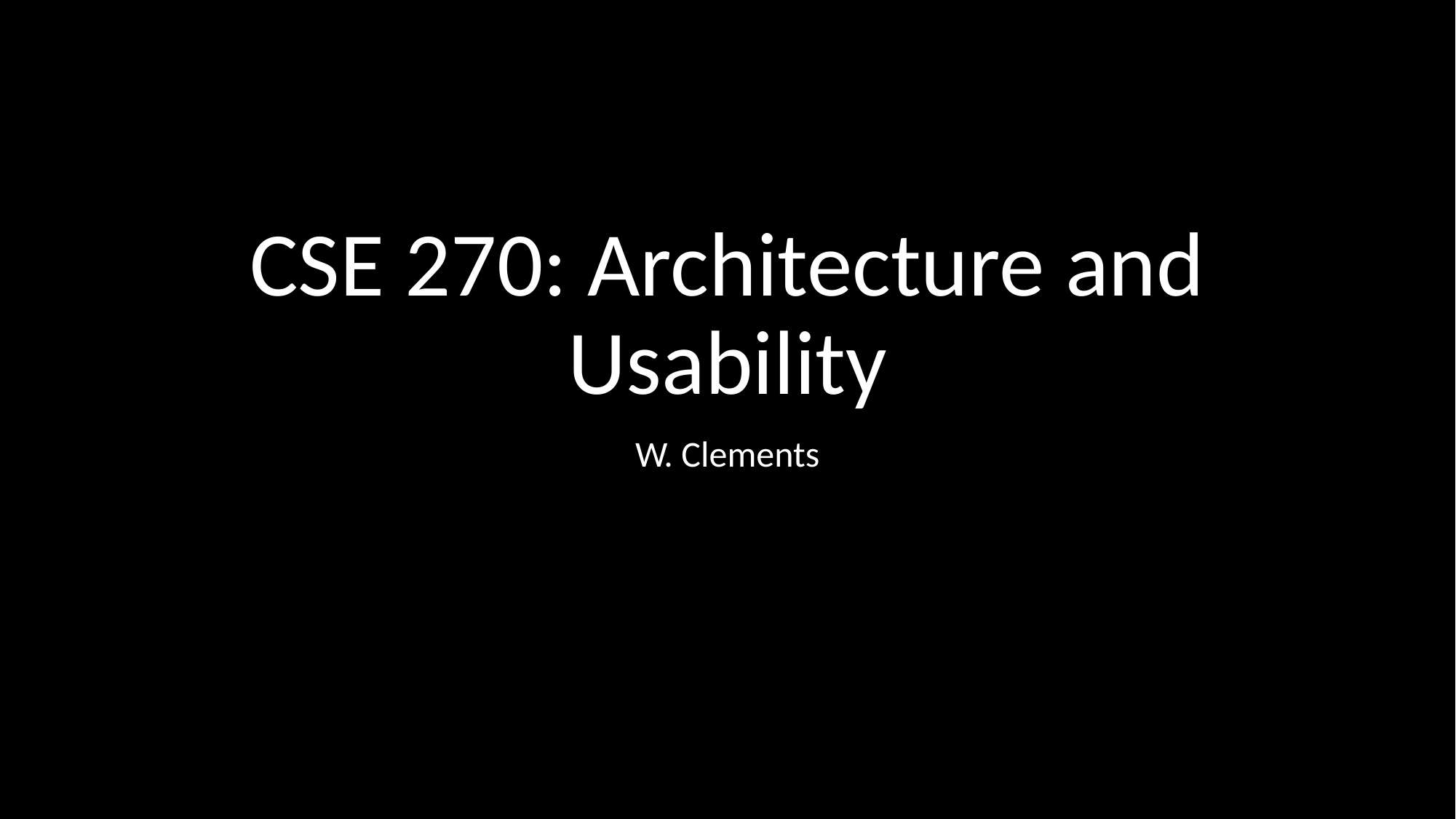

# CSE 270: Architecture and Usability
W. Clements